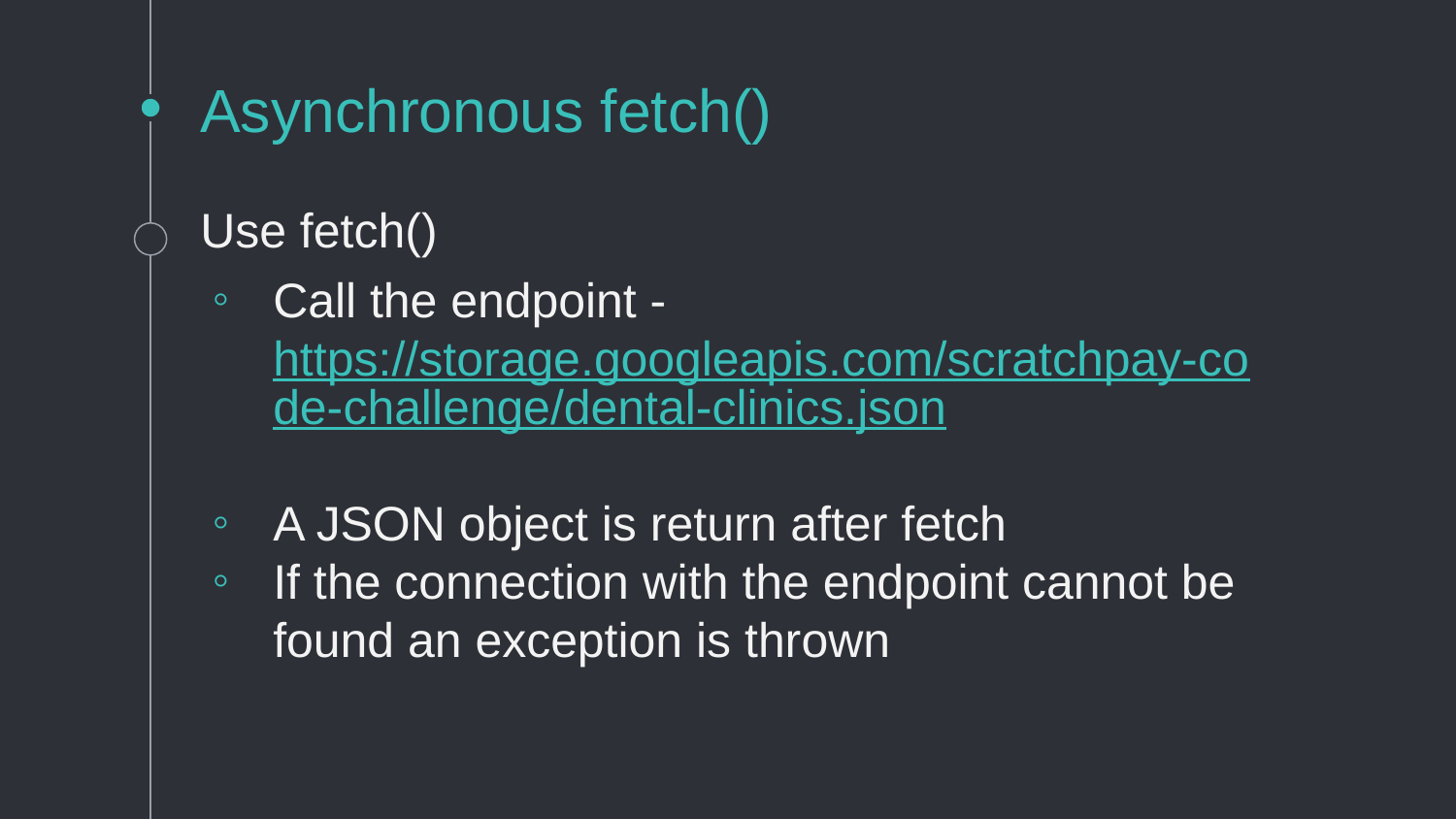

# Asynchronous fetch()
Use fetch()
Call the endpoint - https://storage.googleapis.com/scratchpay-code-challenge/dental-clinics.json
A JSON object is return after fetch
If the connection with the endpoint cannot be found an exception is thrown